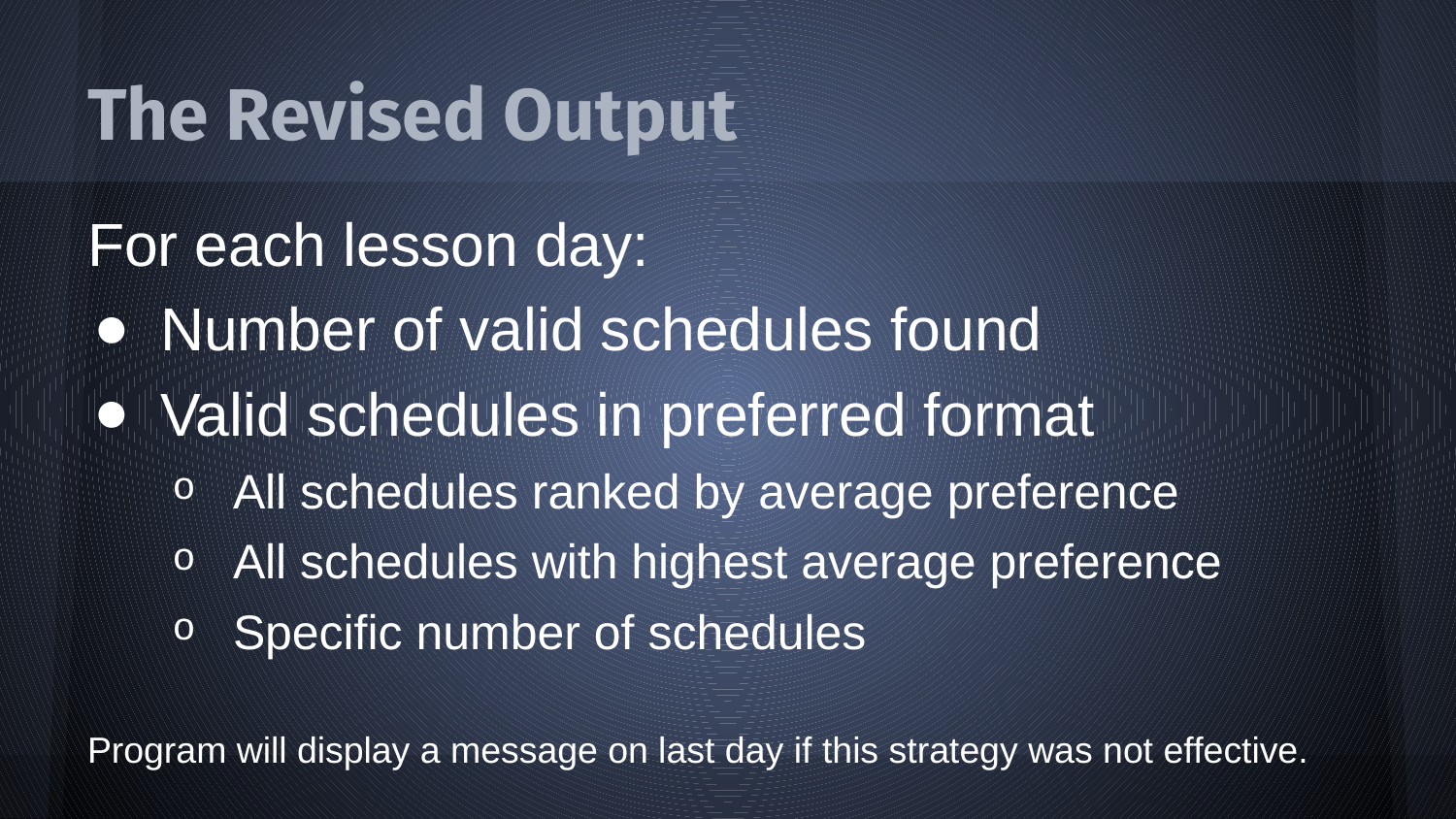

# The Revised Output
For each lesson day:
Number of valid schedules found
Valid schedules in preferred format
All schedules ranked by average preference
All schedules with highest average preference
Specific number of schedules

Program will display a message on last day if this strategy was not effective.